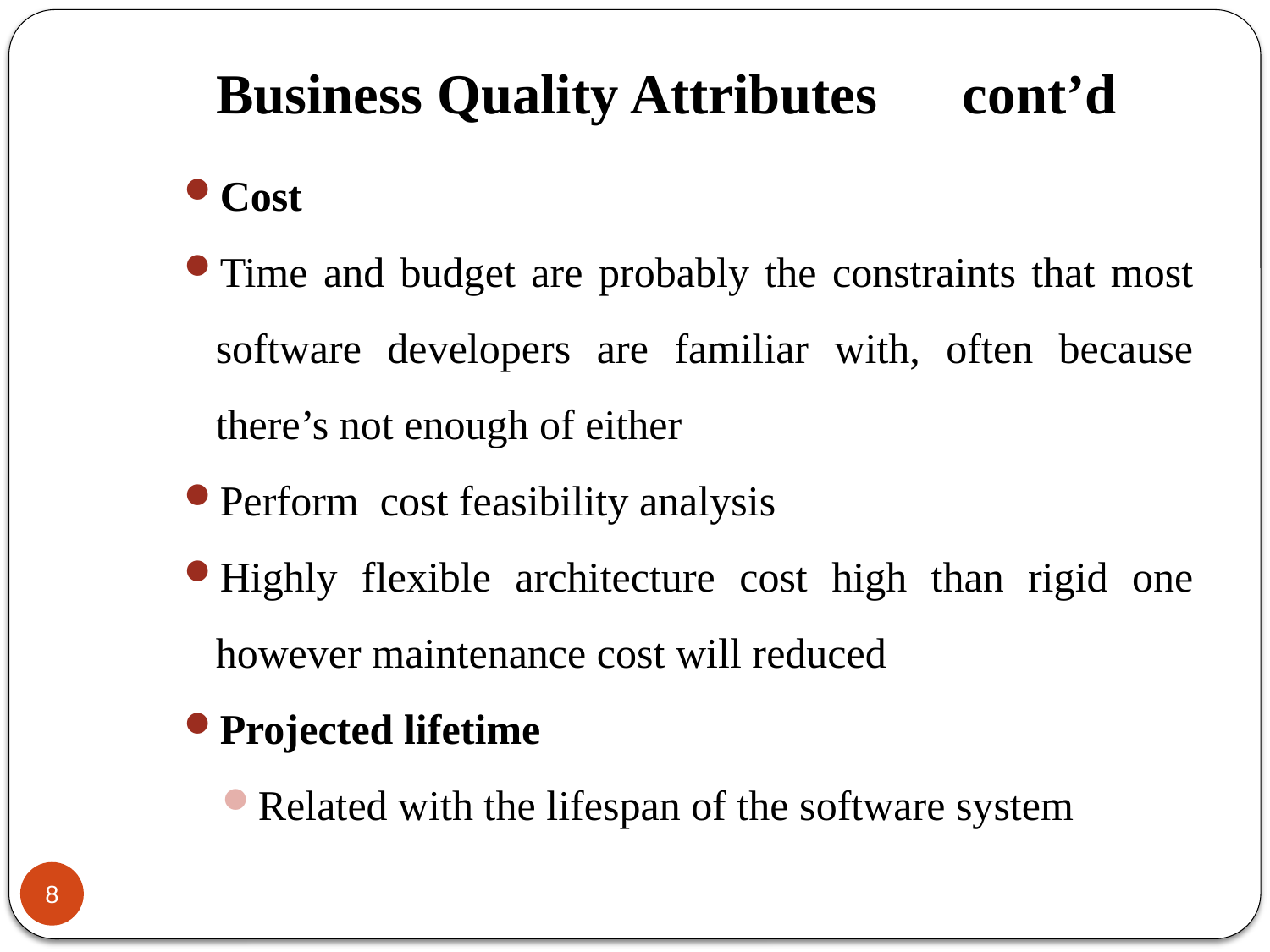

# Business Quality Attributes      cont’d
Cost
Time and budget are probably the constraints that most software developers are familiar with, often because there’s not enough of either
Perform  cost feasibility analysis
Highly flexible architecture cost high than rigid one however maintenance cost will reduced
Projected lifetime
Related with the lifespan of the software system

8